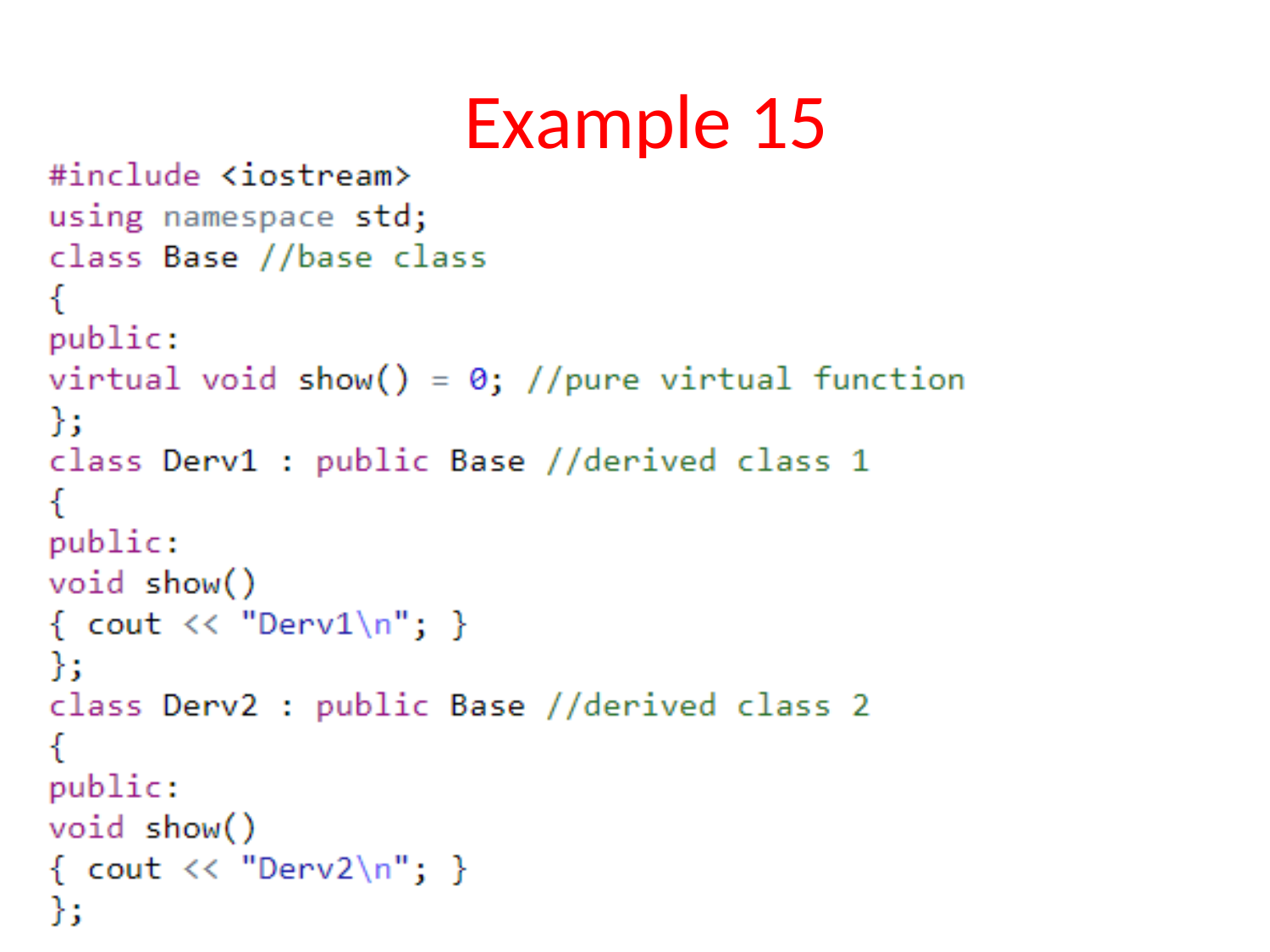

# Example 15
CS212  Object Oriented Programming in
C++